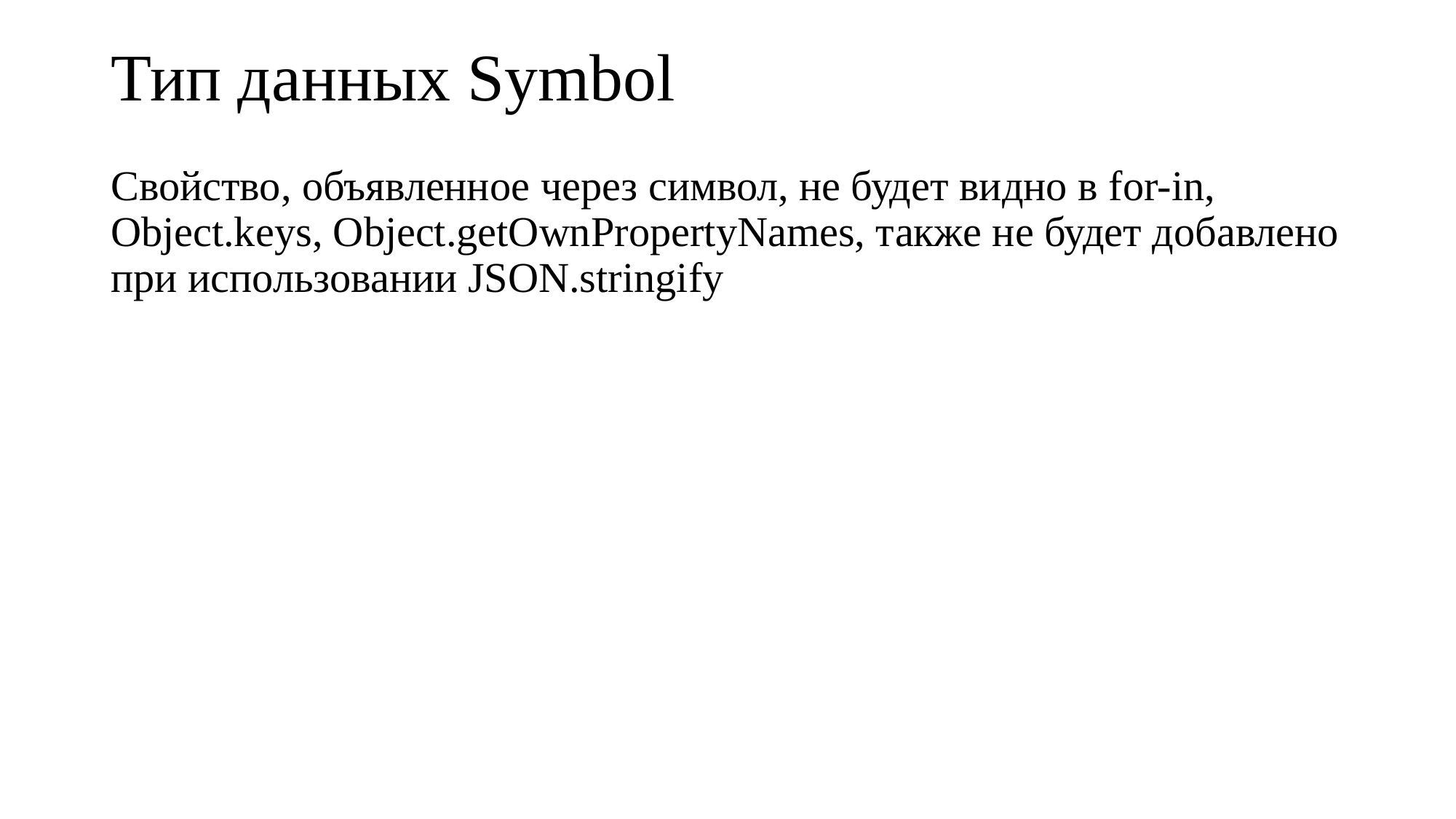

# Тип данных Symbol
Свойство, объявленное через символ, не будет видно в for-in, Object.keys, Object.getOwnPropertyNames, также не будет добавлено при использовании JSON.stringify